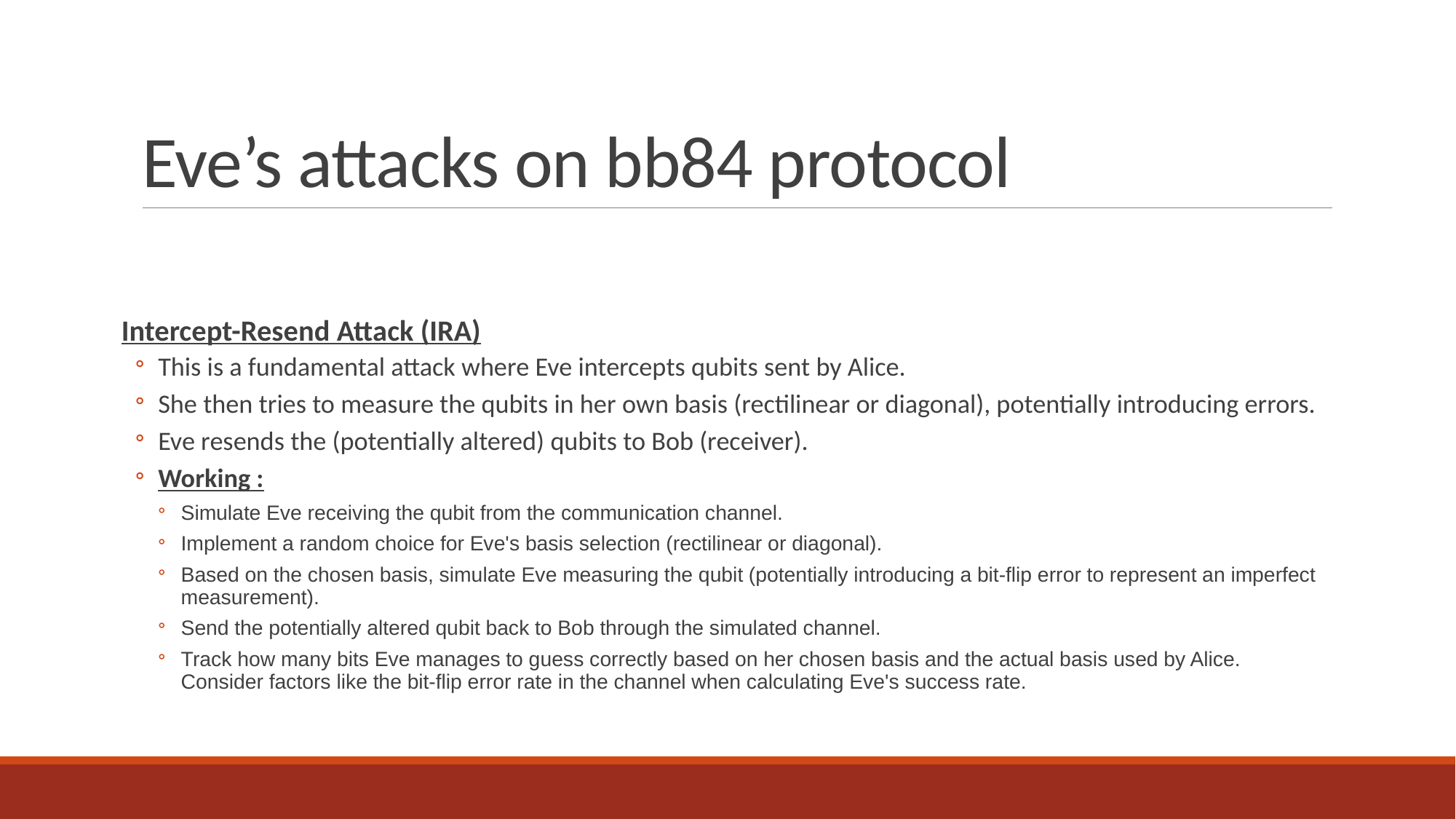

# Eve’s attacks on bb84 protocol
Intercept-Resend Attack (IRA)
This is a fundamental attack where Eve intercepts qubits sent by Alice.
She then tries to measure the qubits in her own basis (rectilinear or diagonal), potentially introducing errors.
Eve resends the (potentially altered) qubits to Bob (receiver).
Working :
Simulate Eve receiving the qubit from the communication channel.
Implement a random choice for Eve's basis selection (rectilinear or diagonal).
Based on the chosen basis, simulate Eve measuring the qubit (potentially introducing a bit-flip error to represent an imperfect measurement).
Send the potentially altered qubit back to Bob through the simulated channel.
Track how many bits Eve manages to guess correctly based on her chosen basis and the actual basis used by Alice. Consider factors like the bit-flip error rate in the channel when calculating Eve's success rate.